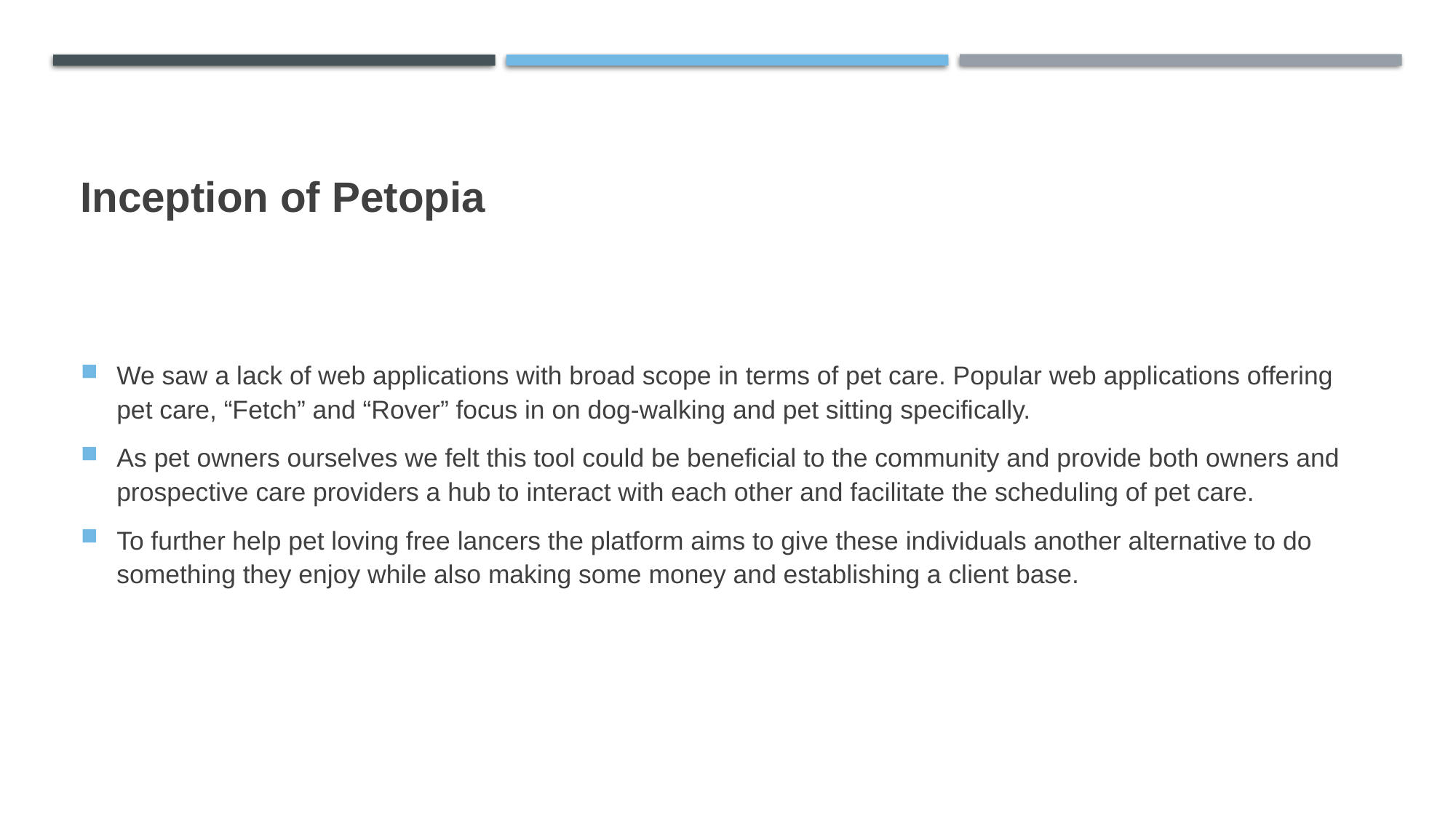

# Inception of Petopia
We saw a lack of web applications with broad scope in terms of pet care. Popular web applications offering pet care, “Fetch” and “Rover” focus in on dog-walking and pet sitting specifically.
As pet owners ourselves we felt this tool could be beneficial to the community and provide both owners and prospective care providers a hub to interact with each other and facilitate the scheduling of pet care.
To further help pet loving free lancers the platform aims to give these individuals another alternative to do something they enjoy while also making some money and establishing a client base.